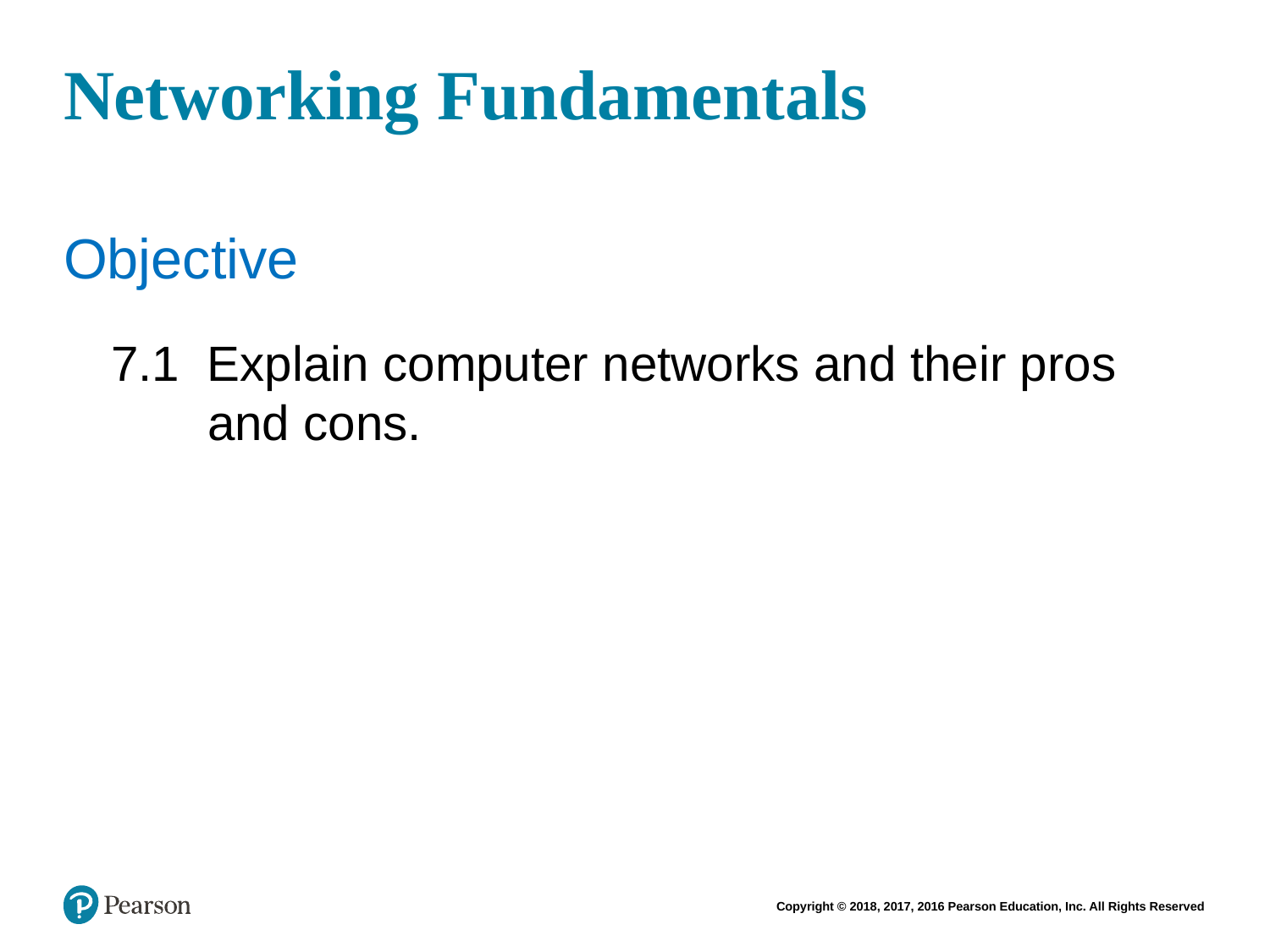

# Networking Fundamentals
Objective
7.1  Explain computer networks and their pros and cons.